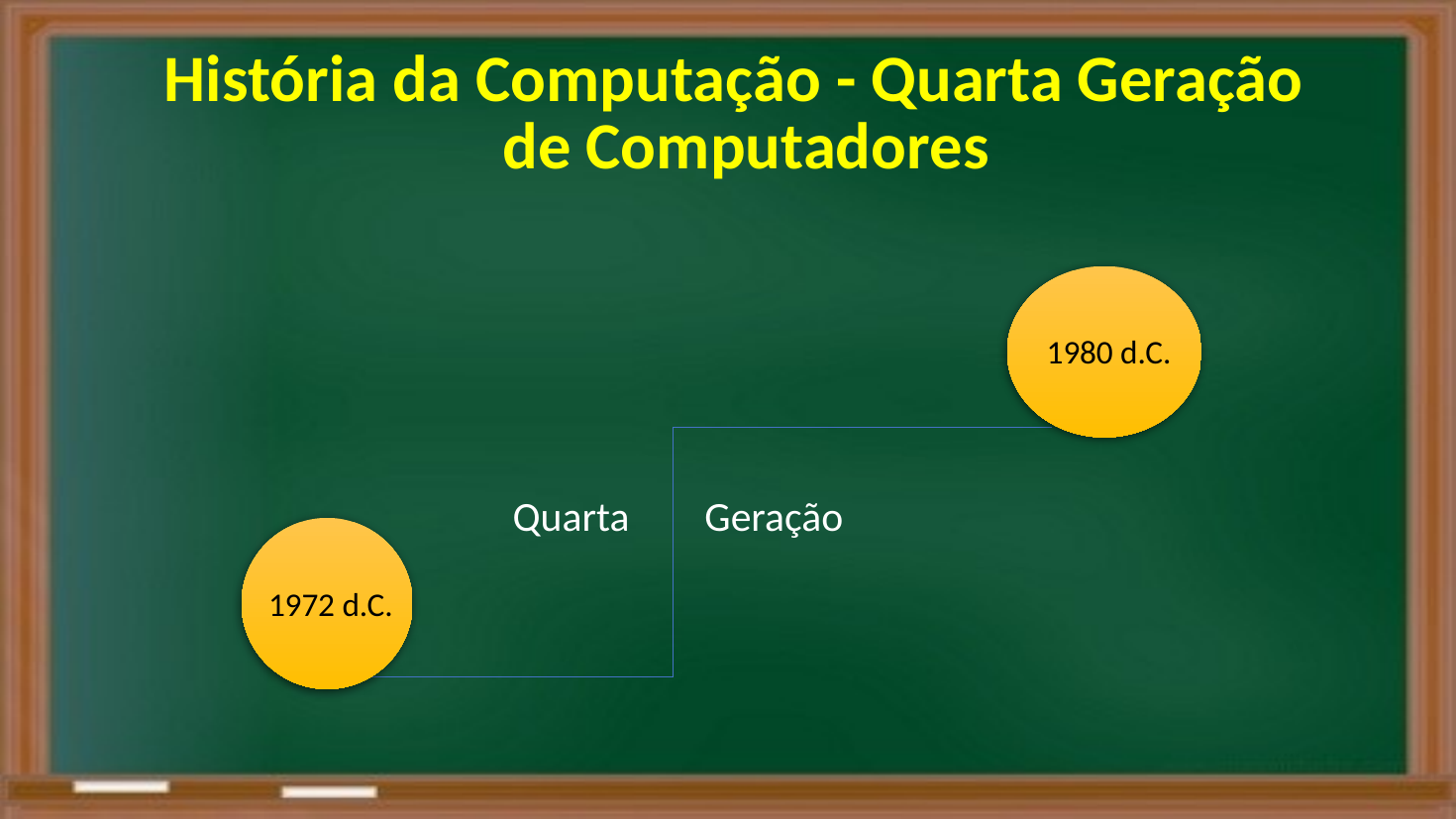

História da Computação - Quarta Geração
de Computadores

     1980 d.C.
Quarta        Geração

1972 d.C.